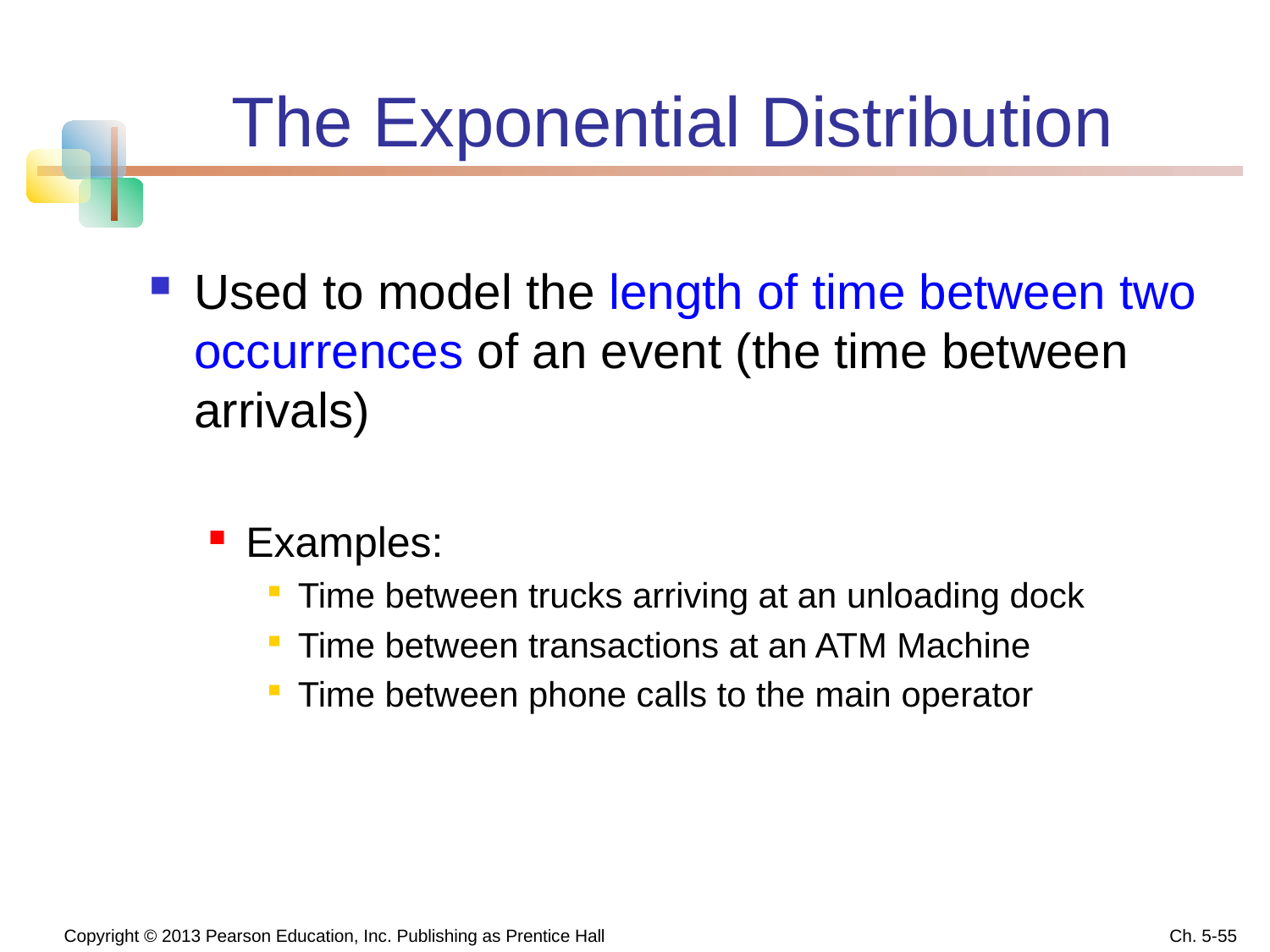

# The Exponential Distribution
Used to model the length of time between two occurrences of an event (the time between arrivals)

Examples:
Time between trucks arriving at an unloading dock
Time between transactions at an ATM Machine
Time between phone calls to the main operator
       Copyright © 2013 Pearson Education, Inc. Publishing as Prentice Hall
Ch. 5-55